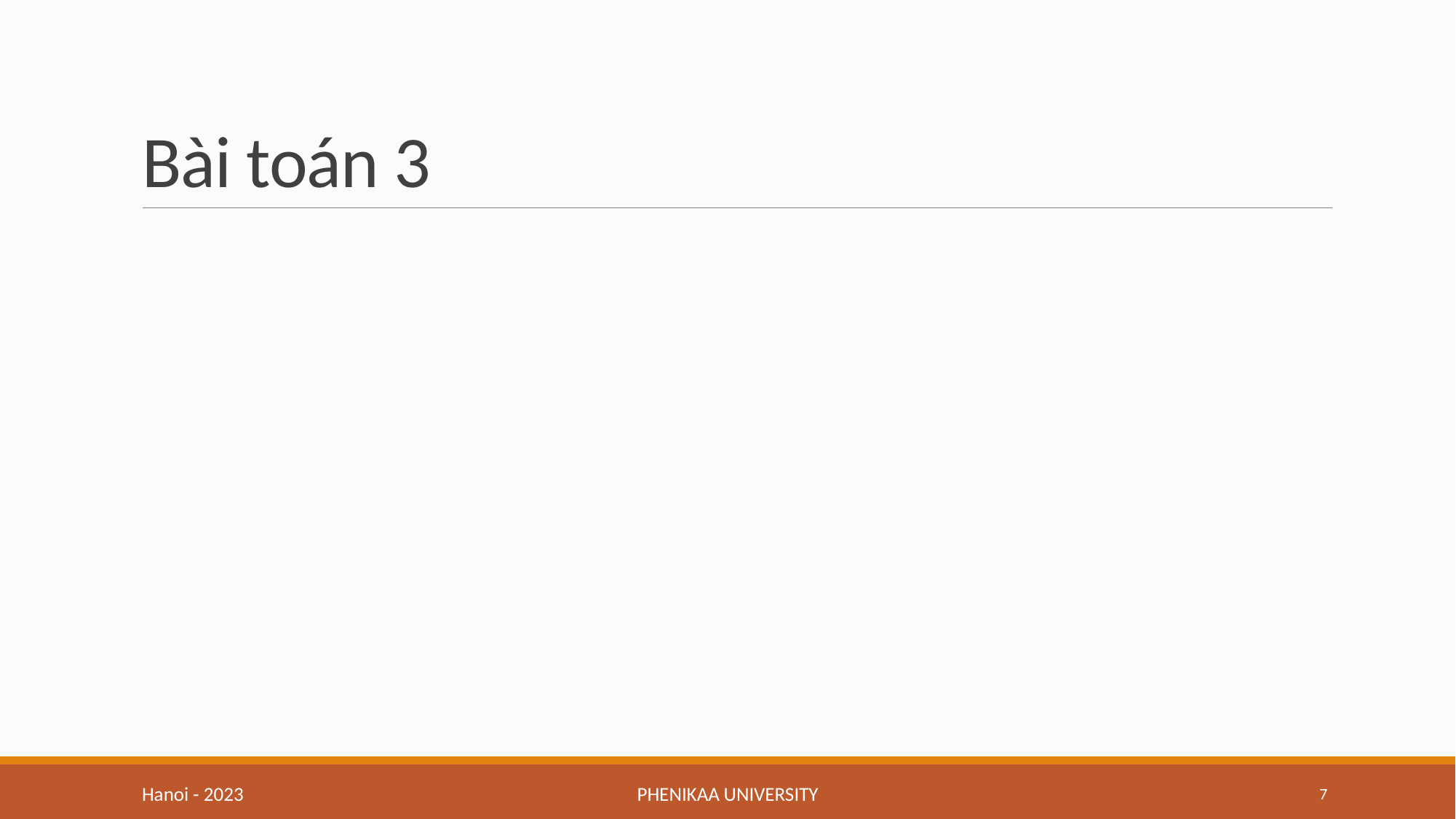

# Bài toán 3

Hanoi - 2023
PHENIKAA UNIVERSITY
7